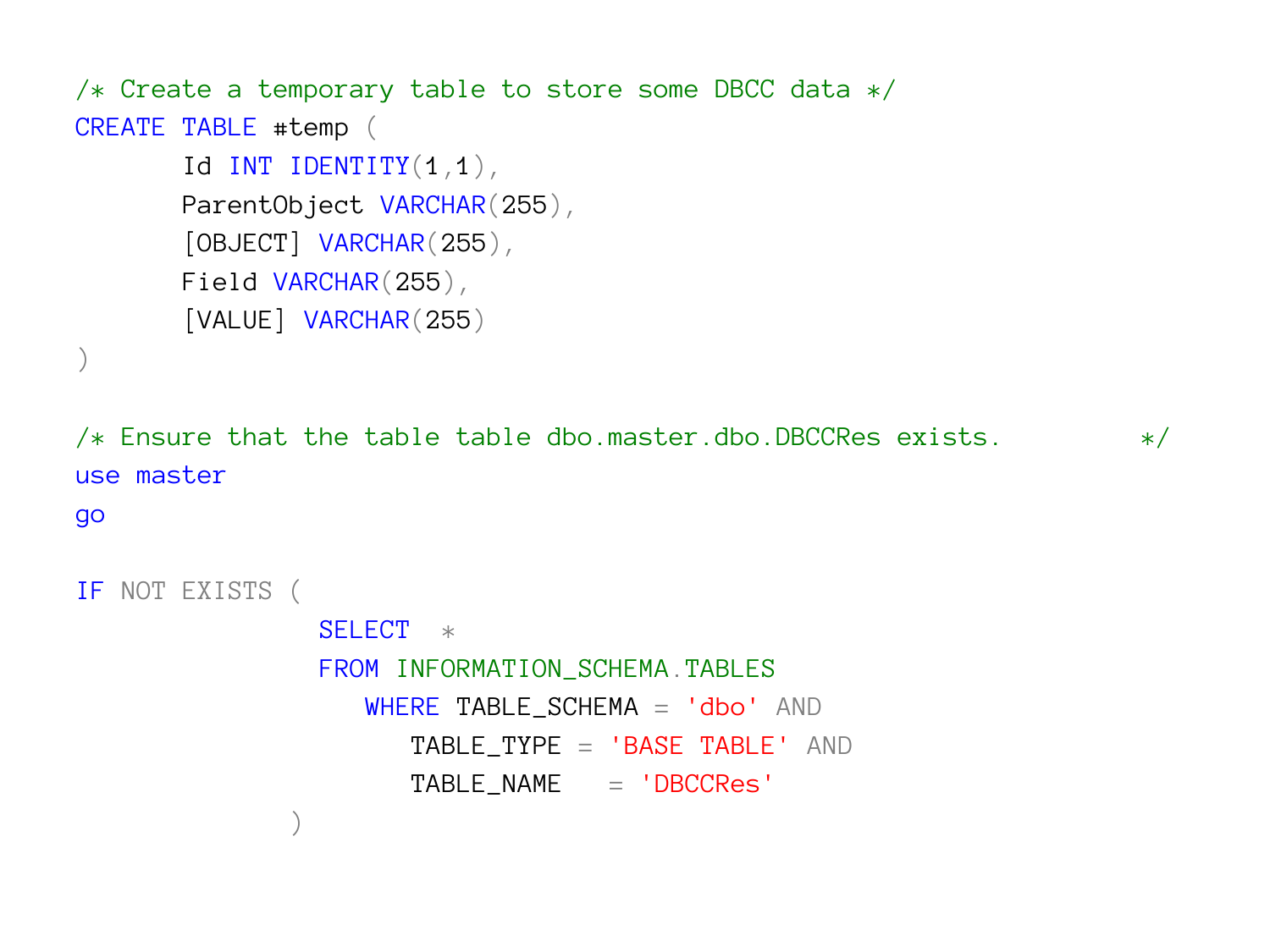

/* Create a temporary table to store some DBCC data */
CREATE TABLE #temp (
       Id INT IDENTITY(1,1),
       ParentObject VARCHAR(255),
       [OBJECT] VARCHAR(255),
       Field VARCHAR(255),
       [VALUE] VARCHAR(255)
)

/* Ensure that the table table dbo.master.dbo.DBCCRes exists.         */
use master
go

IF NOT EXISTS (
                SELECT  *
                FROM INFORMATION_SCHEMA.TABLES
                   WHERE TABLE_SCHEMA = 'dbo' AND
                      TABLE_TYPE = 'BASE TABLE' AND
                      TABLE_NAME   = 'DBCCRes'
              )